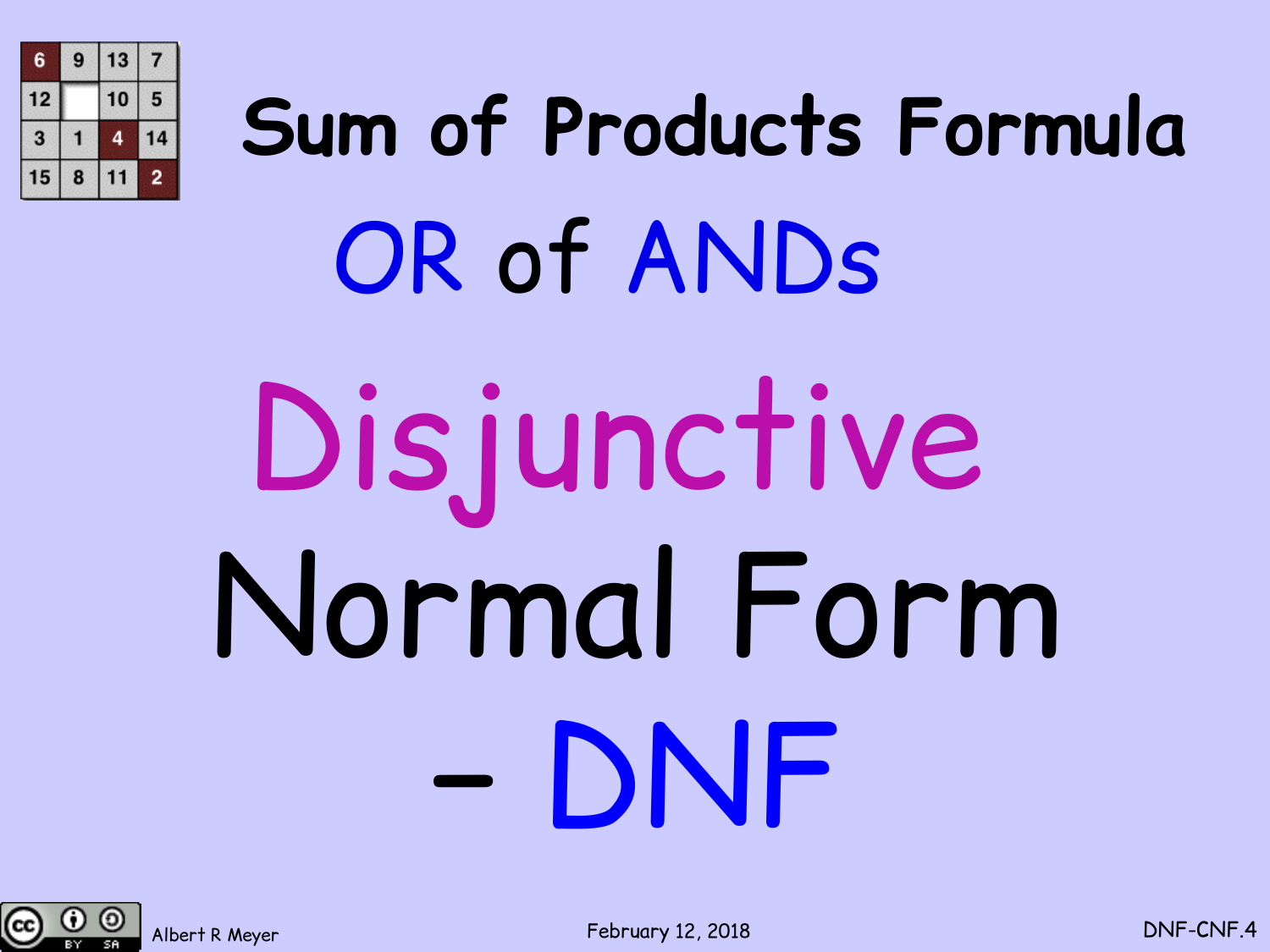

# Sum of Products Formula
OR of ANDs
Disjunctive
Normal Form
− DNF
DNF-CNF.4